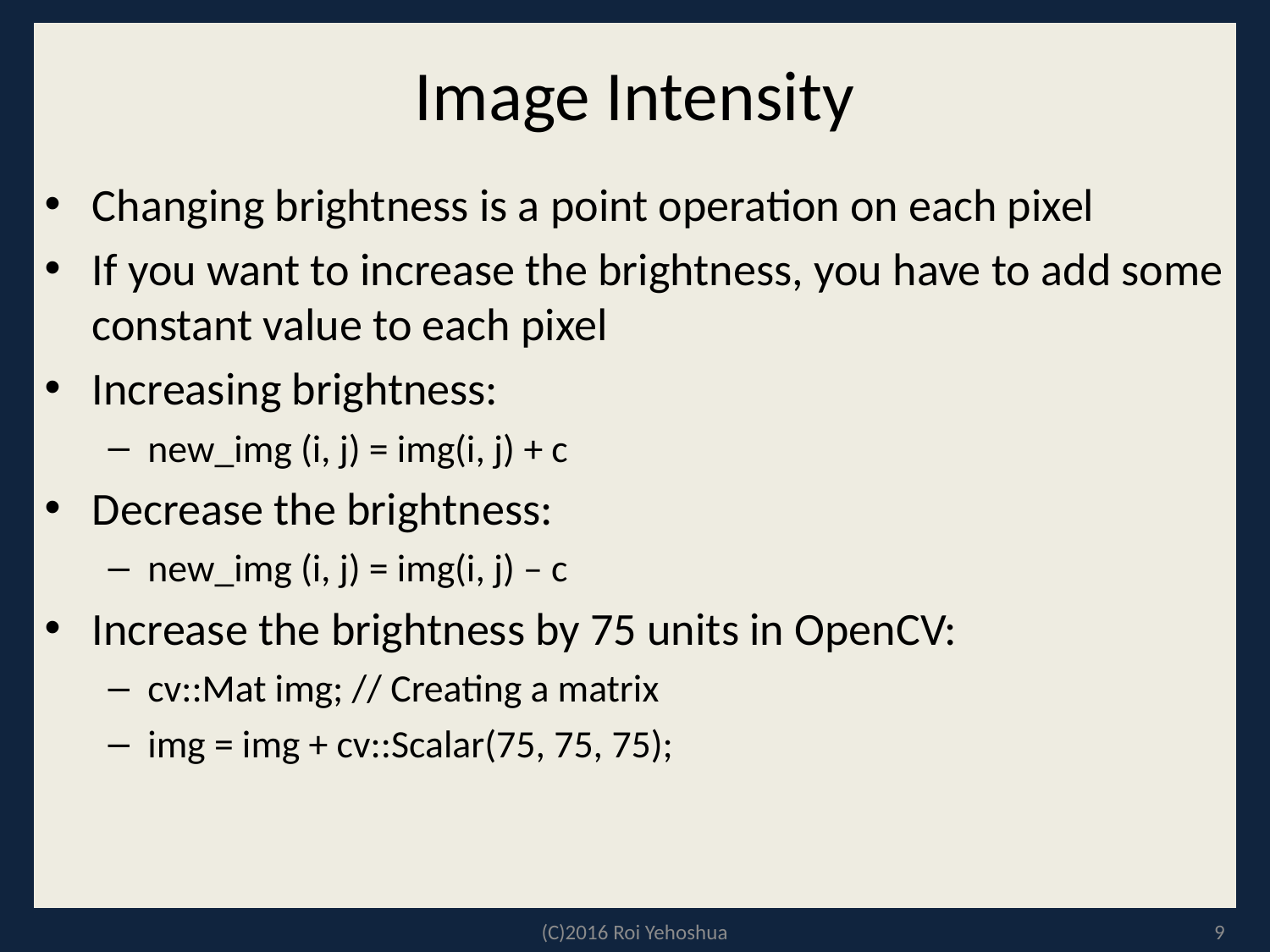

# Image Intensity
Changing brightness is a point operation on each pixel
If you want to increase the brightness, you have to add some constant value to each pixel
Increasing brightness:
new_img (i, j) = img(i, j) + c
Decrease the brightness:
new_img (i, j) = img(i, j) – c
Increase the brightness by 75 units in OpenCV:
cv::Mat img; // Creating a matrix
img = img + cv::Scalar(75, 75, 75);
(C)2016 Roi Yehoshua
9